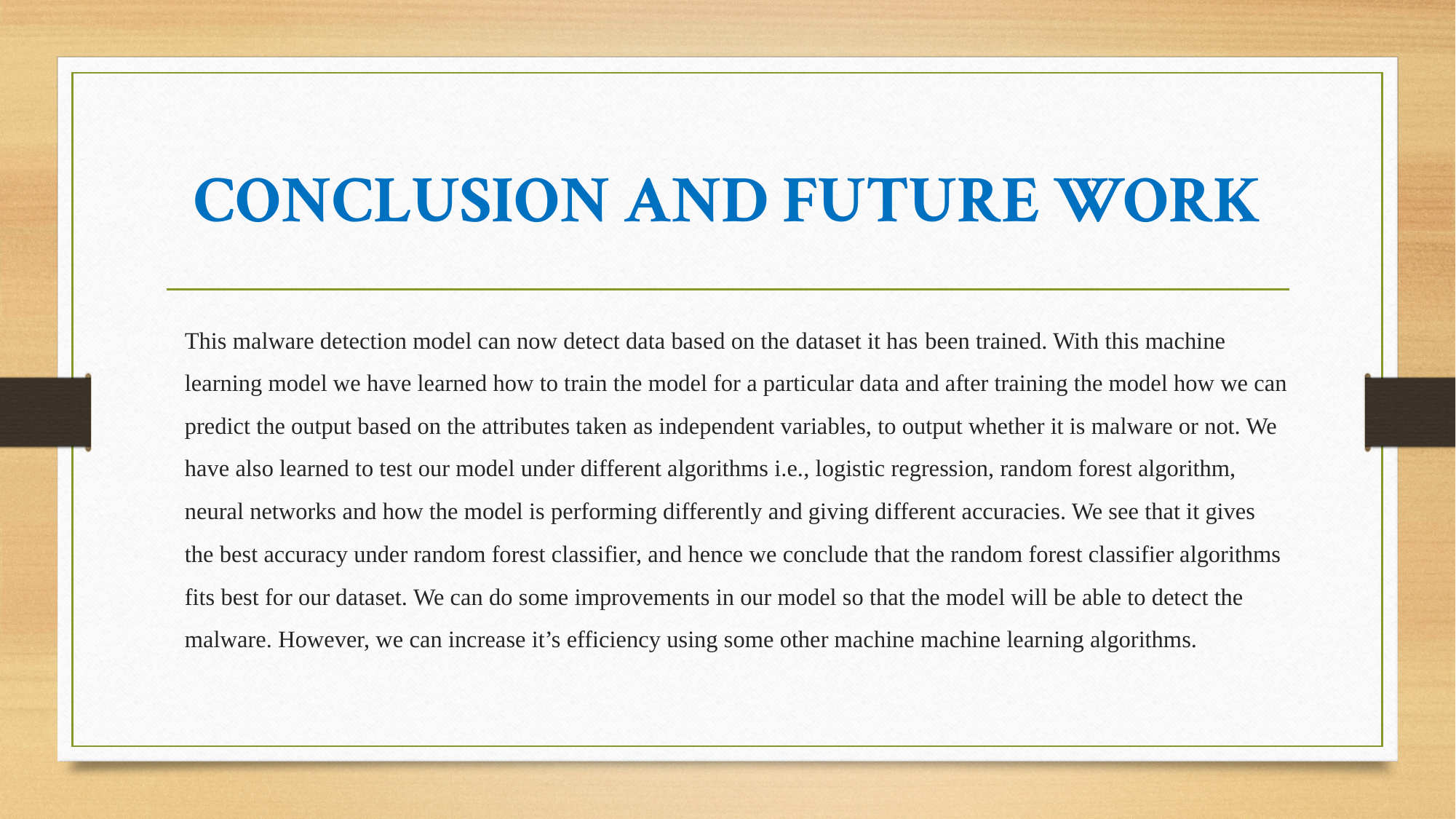

# CONCLUSION AND FUTURE WORK
This malware detection model can now detect data based on the dataset it has been trained. With this machine learning model we have learned how to train the model for a particular data and after training the model how we can predict the output based on the attributes taken as independent variables, to output whether it is malware or not. We have also learned to test our model under different algorithms i.e., logistic regression, random forest algorithm, neural networks and how the model is performing differently and giving different accuracies. We see that it gives the best accuracy under random forest classifier, and hence we conclude that the random forest classifier algorithms fits best for our dataset. We can do some improvements in our model so that the model will be able to detect the malware. However, we can increase it’s efficiency using some other machine machine learning algorithms.